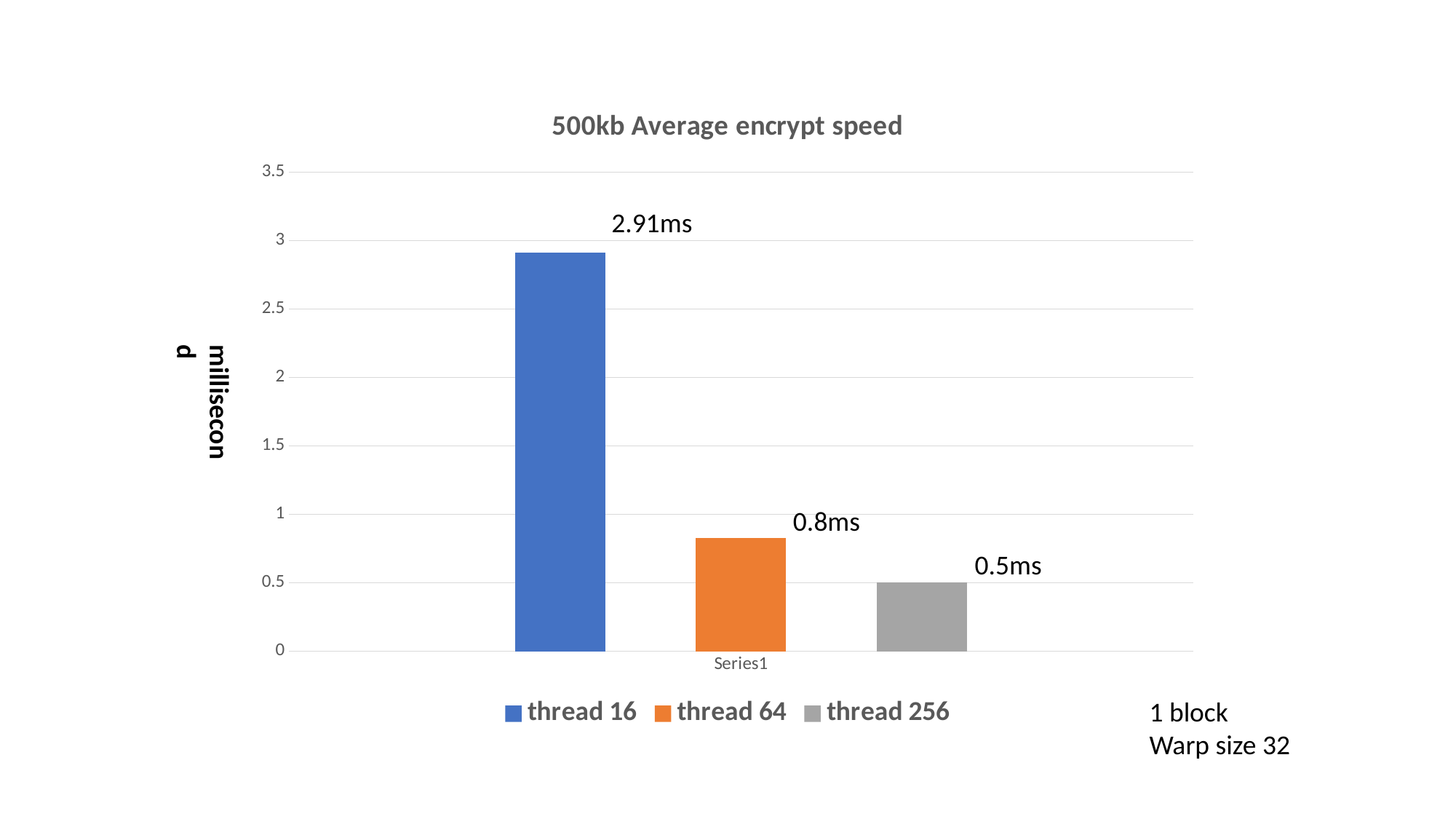

### Chart: 500kb Average encrypt speed

| Category | thread 16 | thread 64 | thread 256 |
|---|---|---|---|
|  | 2.9138016 | 0.8290208 | 0.5025184 |
2.91ms
millisecond
0.8ms
0.5ms
1 block
Warp size 32